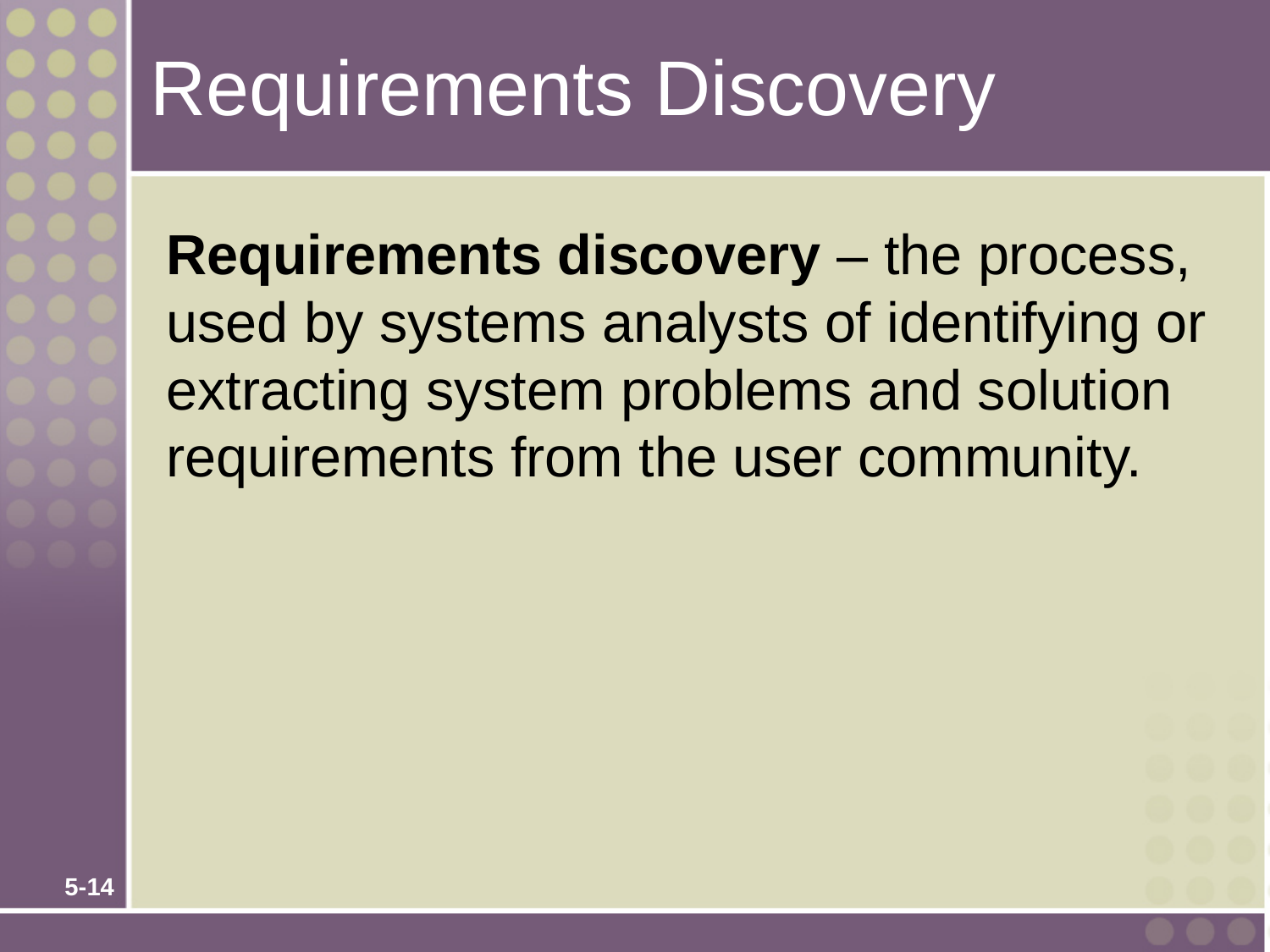

# Requirements Discovery
	Requirements discovery – the process, used by systems analysts of identifying or extracting system problems and solution requirements from the user community.
5-14